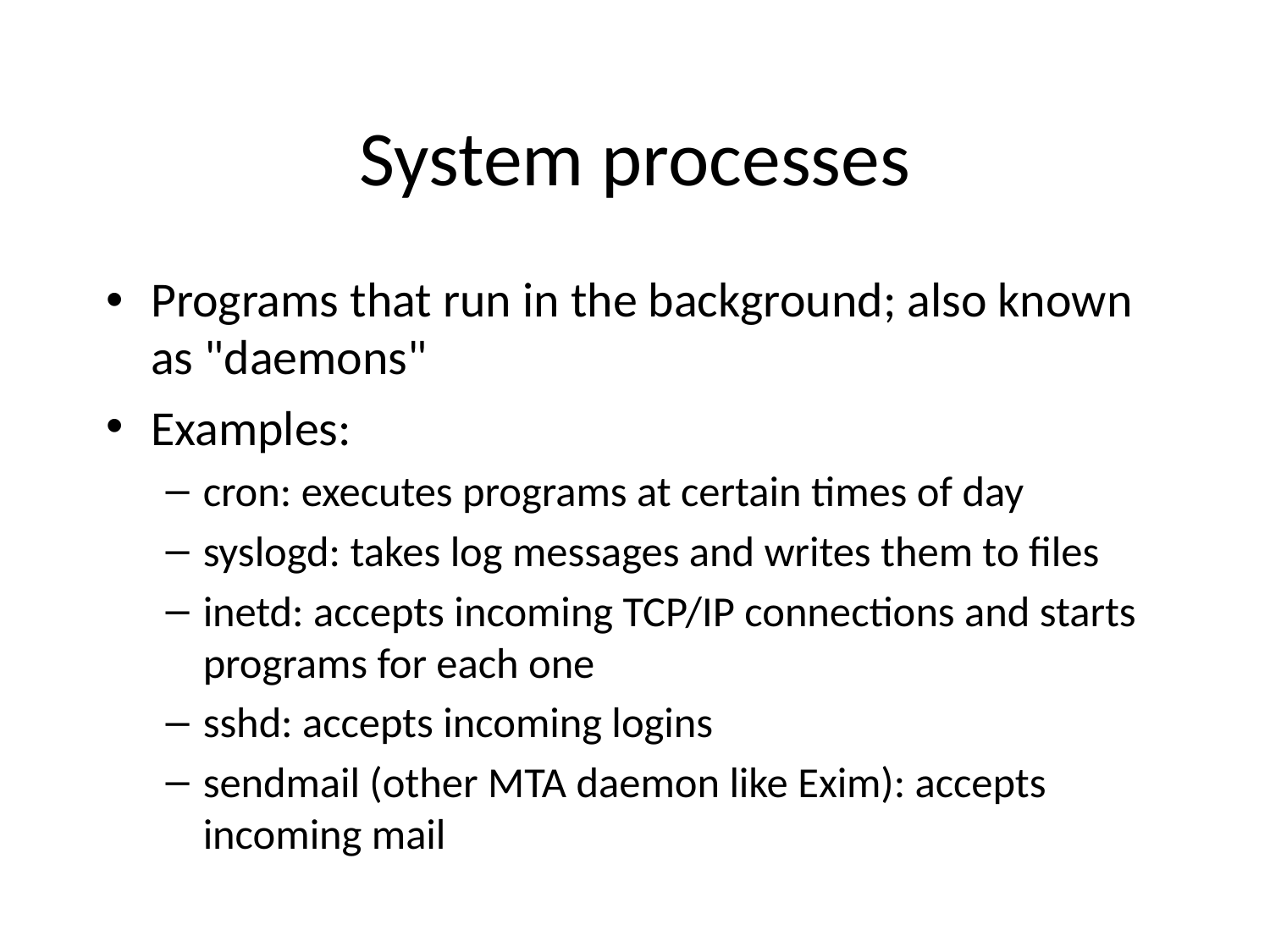

# System processes
Programs that run in the background; also known as "daemons"
Examples:
cron: executes programs at certain times of day
syslogd: takes log messages and writes them to files
inetd: accepts incoming TCP/IP connections and starts programs for each one
sshd: accepts incoming logins
sendmail (other MTA daemon like Exim): accepts incoming mail